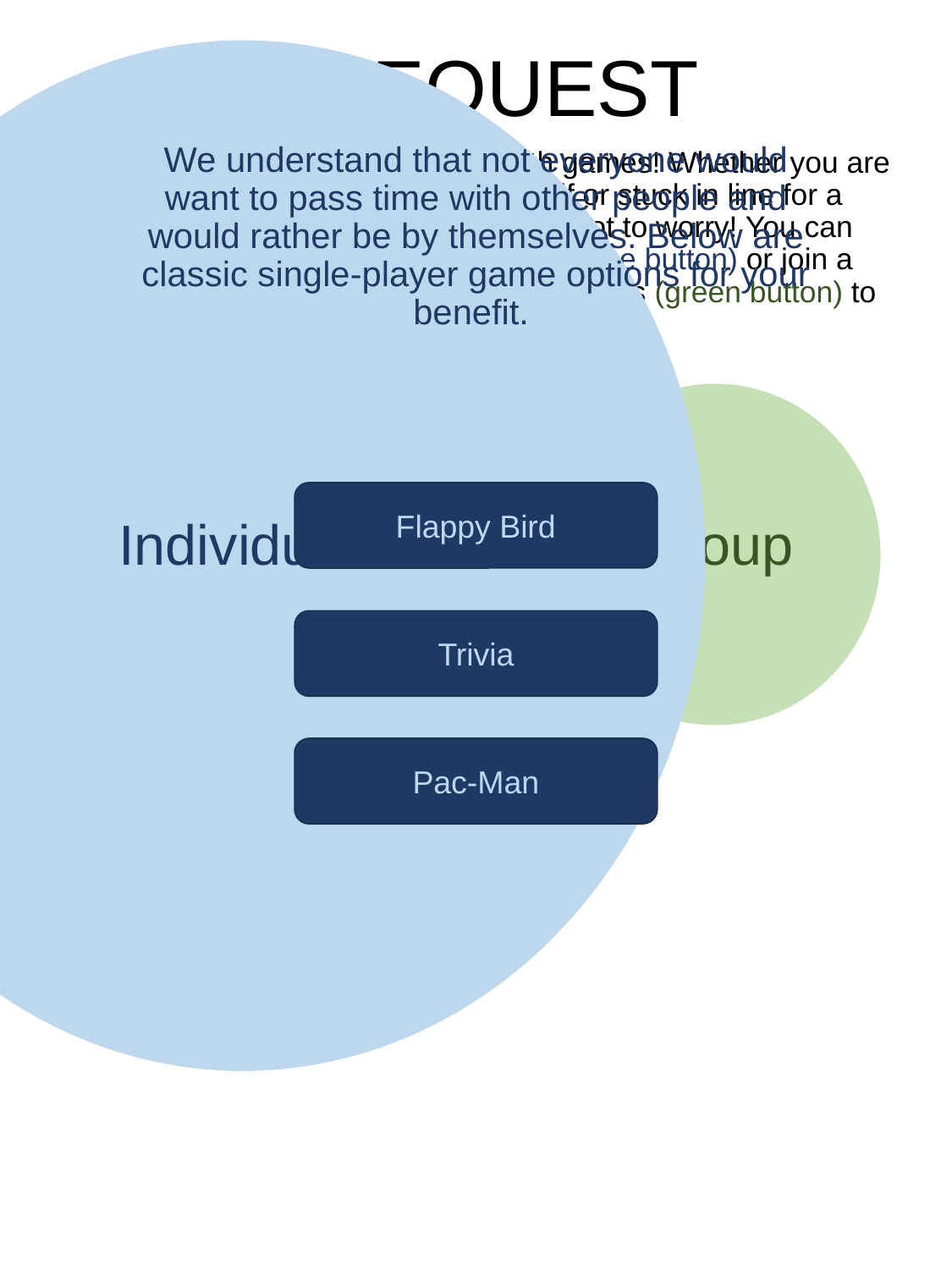

# QUEQUEST
We understand that not everyone would want to pass time with other people and would rather be by themselves. Below are classic single-player game options for your benefit.
Beat waiting-in-queue boredom with games! Whether you are stuck on hold for a call by yourself or stuck in line for a Disneyland ride with other people, not to worry! You can choose to play games by yourself (Blue button) or join a gaming server with other bored queue-ers (green button) to make the wait less boring.

Group
Individual
Flappy Bird
Trivia
Pac-Man